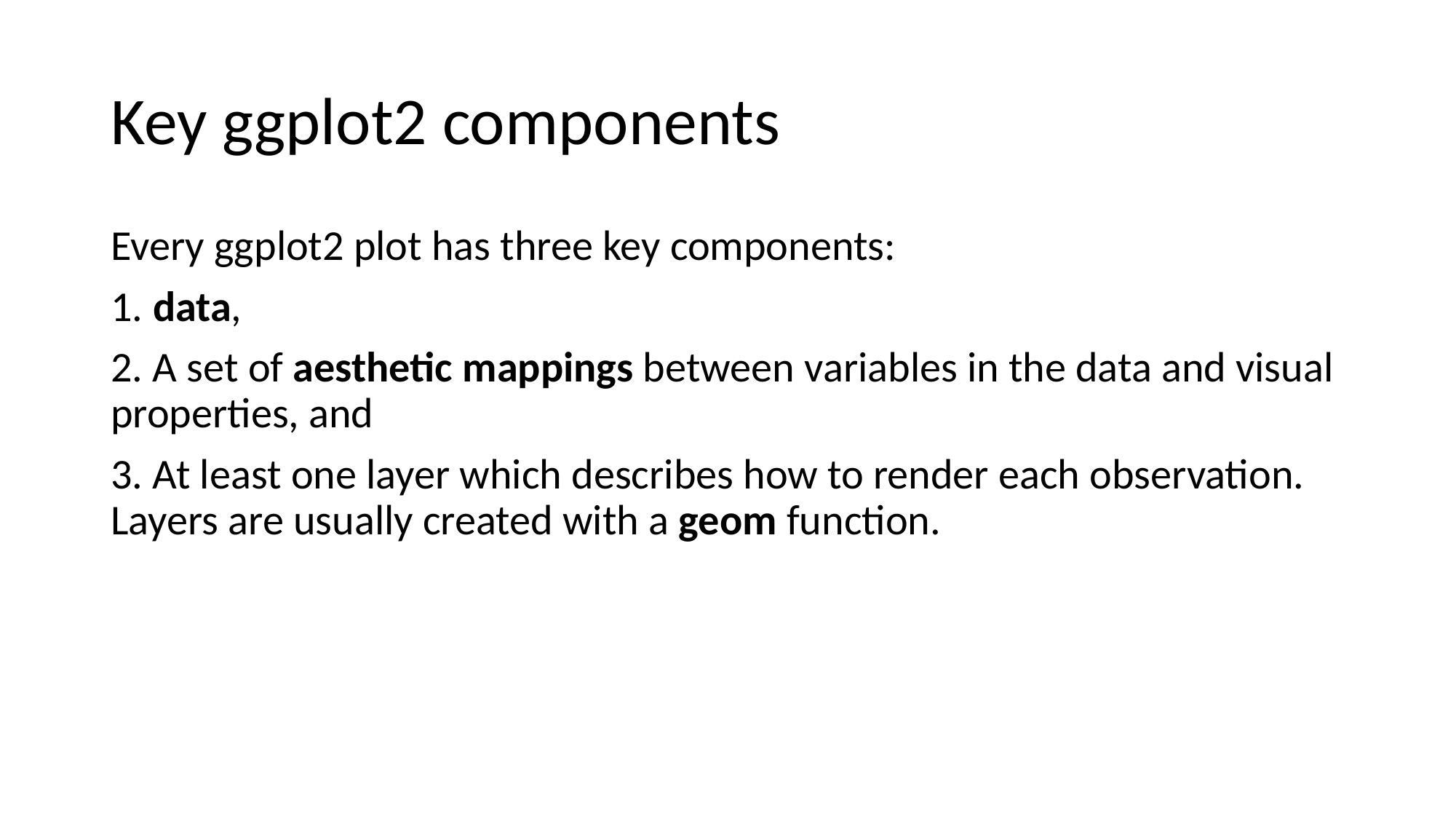

# Key ggplot2 components
Every ggplot2 plot has three key components:
1. data,
2. A set of aesthetic mappings between variables in the data and visual properties, and
3. At least one layer which describes how to render each observation. Layers are usually created with a geom function.